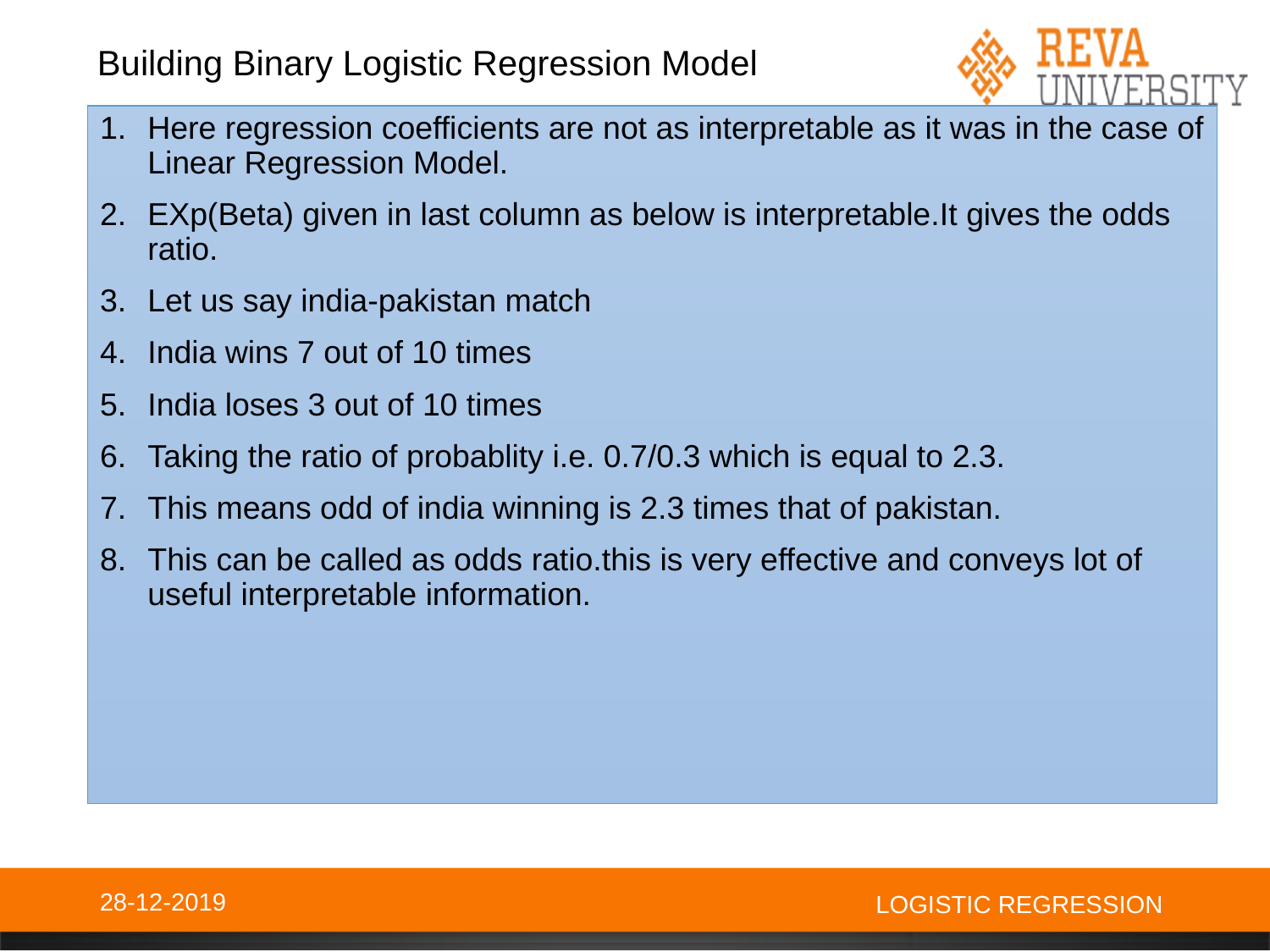

# Building Binary Logistic Regression Model
Here regression coefficients are not as interpretable as it was in the case of Linear Regression Model.
EXp(Beta) given in last column as below is interpretable.It gives the odds ratio.
Let us say india-pakistan match
India wins 7 out of 10 times
India loses 3 out of 10 times
Taking the ratio of probablity i.e. 0.7/0.3 which is equal to 2.3.
This means odd of india winning is 2.3 times that of pakistan.
This can be called as odds ratio.this is very effective and conveys lot of useful interpretable information.
28-12-2019
LOGISTIC REGRESSION